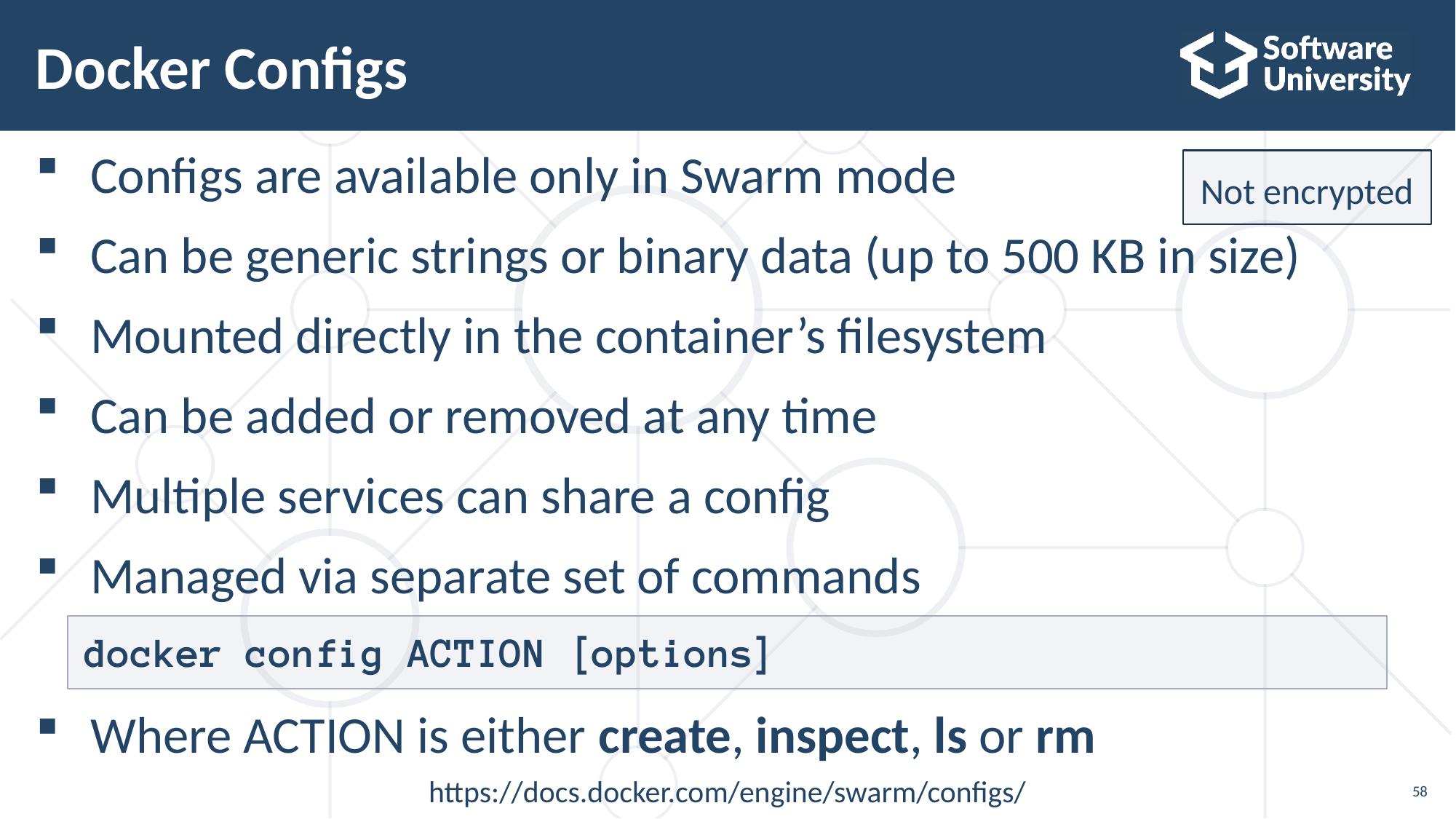

# Docker Configs
Configs are available only in Swarm mode
Can be generic strings or binary data (up to 500 KB in size)
Mounted directly in the container’s filesystem
Can be added or removed at any time
Multiple services can share a config
Managed via separate set of commands

Where ACTION is either create, inspect, ls or rm
Not encrypted
docker config ACTION [options]
https://docs.docker.com/engine/swarm/configs/
58